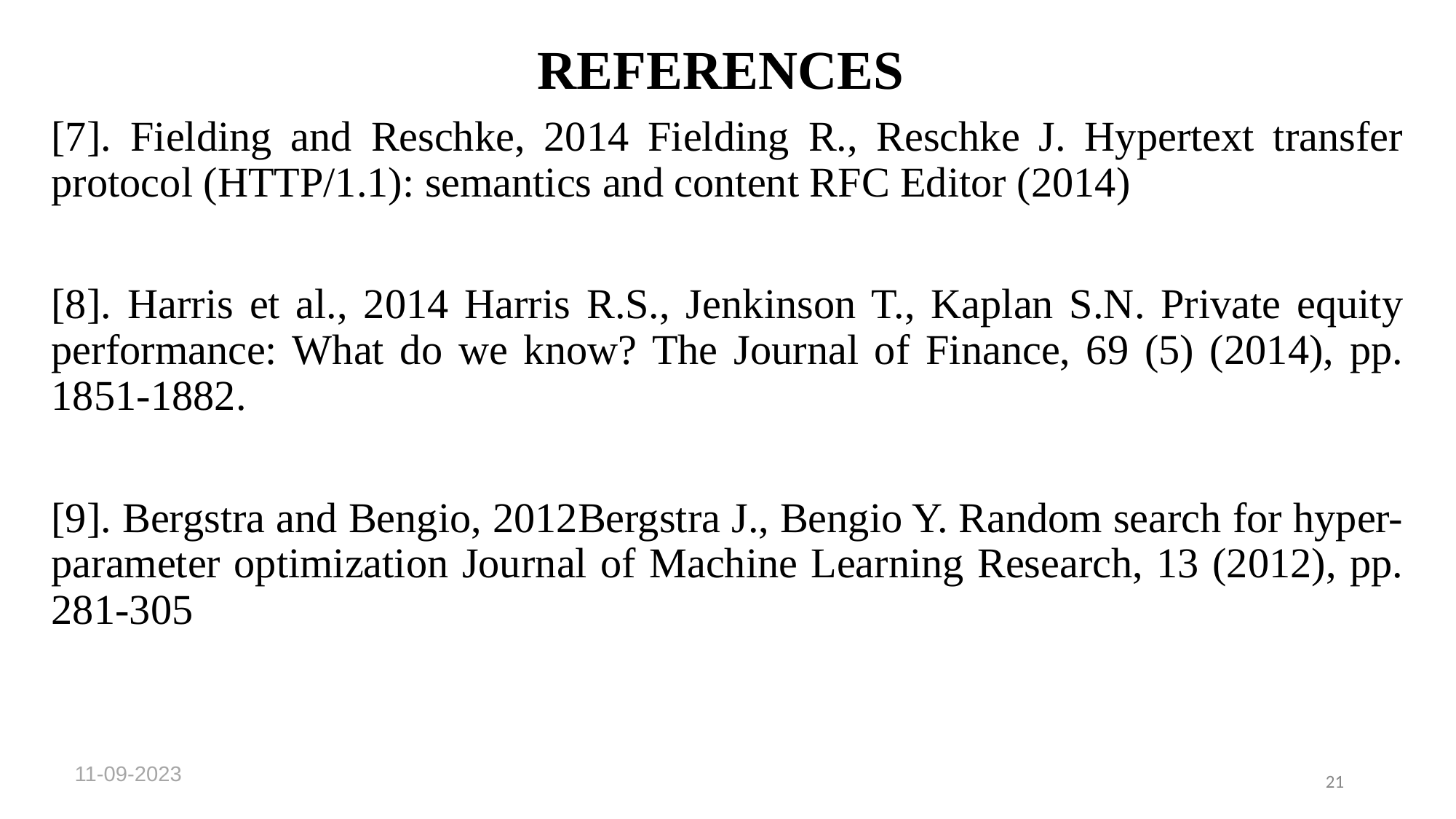

# REFERENCES
[7]. Fielding and Reschke, 2014 Fielding R., Reschke J. Hypertext transfer protocol (HTTP/1.1): semantics and content RFC Editor (2014)

[8]. Harris et al., 2014 Harris R.S., Jenkinson T., Kaplan S.N. Private equity performance: What do we know? The Journal of Finance, 69 (5) (2014), pp. 1851-1882.

[9]. Bergstra and Bengio, 2012Bergstra J., Bengio Y. Random search for hyper-parameter optimization Journal of Machine Learning Research, 13 (2012), pp. 281-305

11-09-2023
21